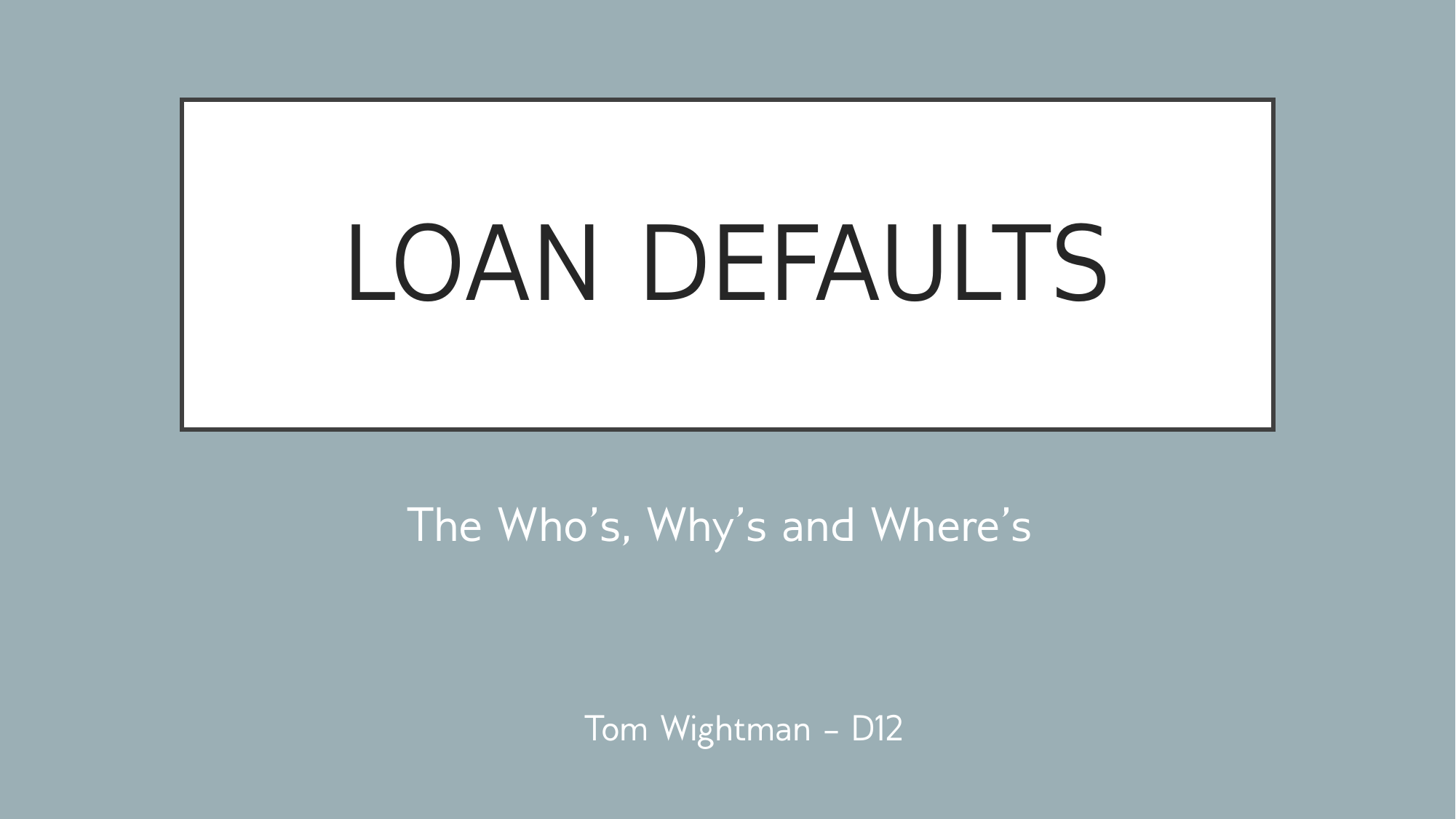

# Loan Defaults
The Who’s, Why’s and Where’s
Tom Wightman – D12